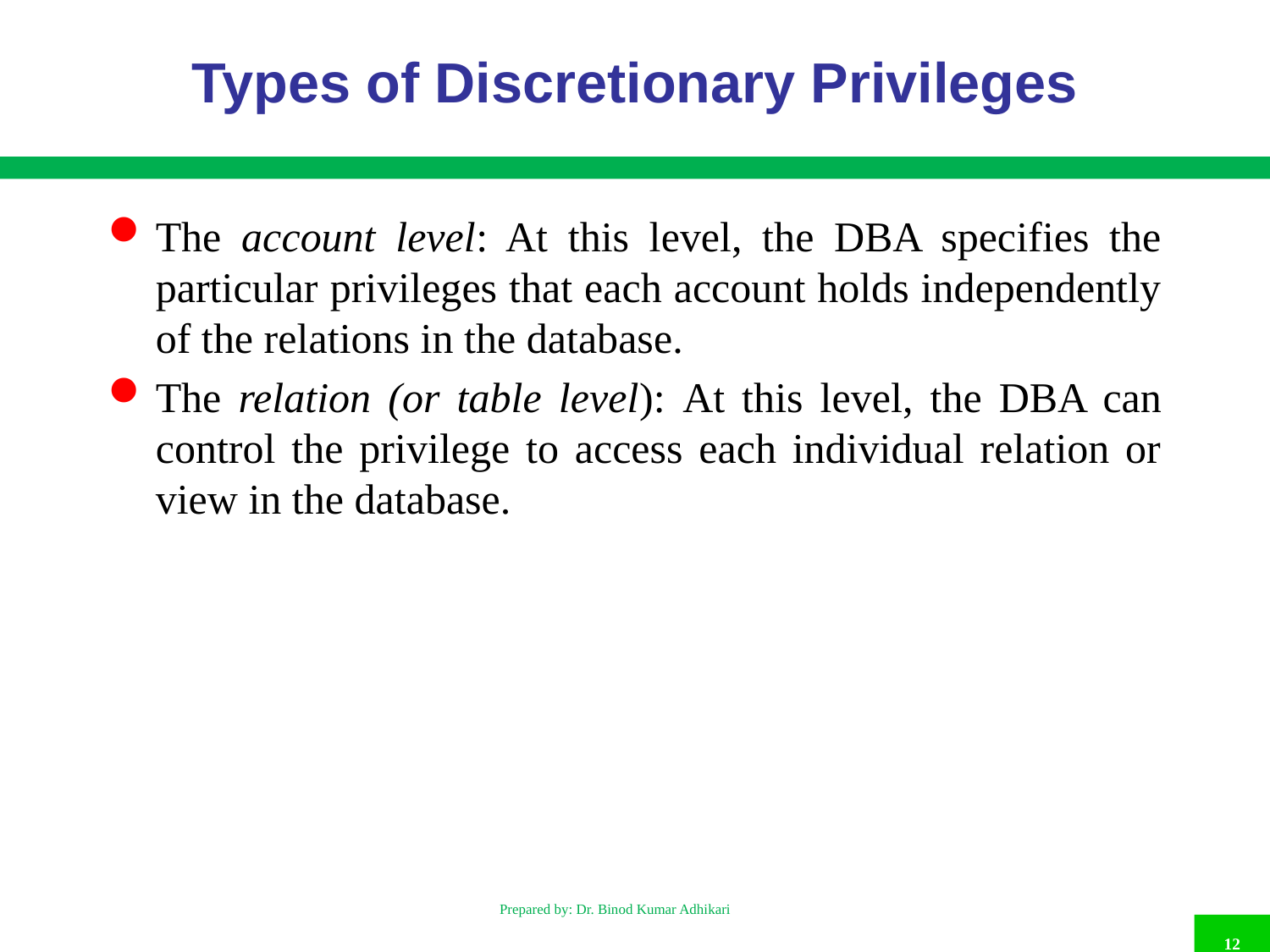

# Types of Discretionary Privileges
The account level: At this level, the DBA specifies the particular privileges that each account holds independently of the relations in the database.
The relation (or table level): At this level, the DBA can control the privilege to access each individual relation or view in the database.
Prepared by: Dr. Binod Kumar Adhikari
12